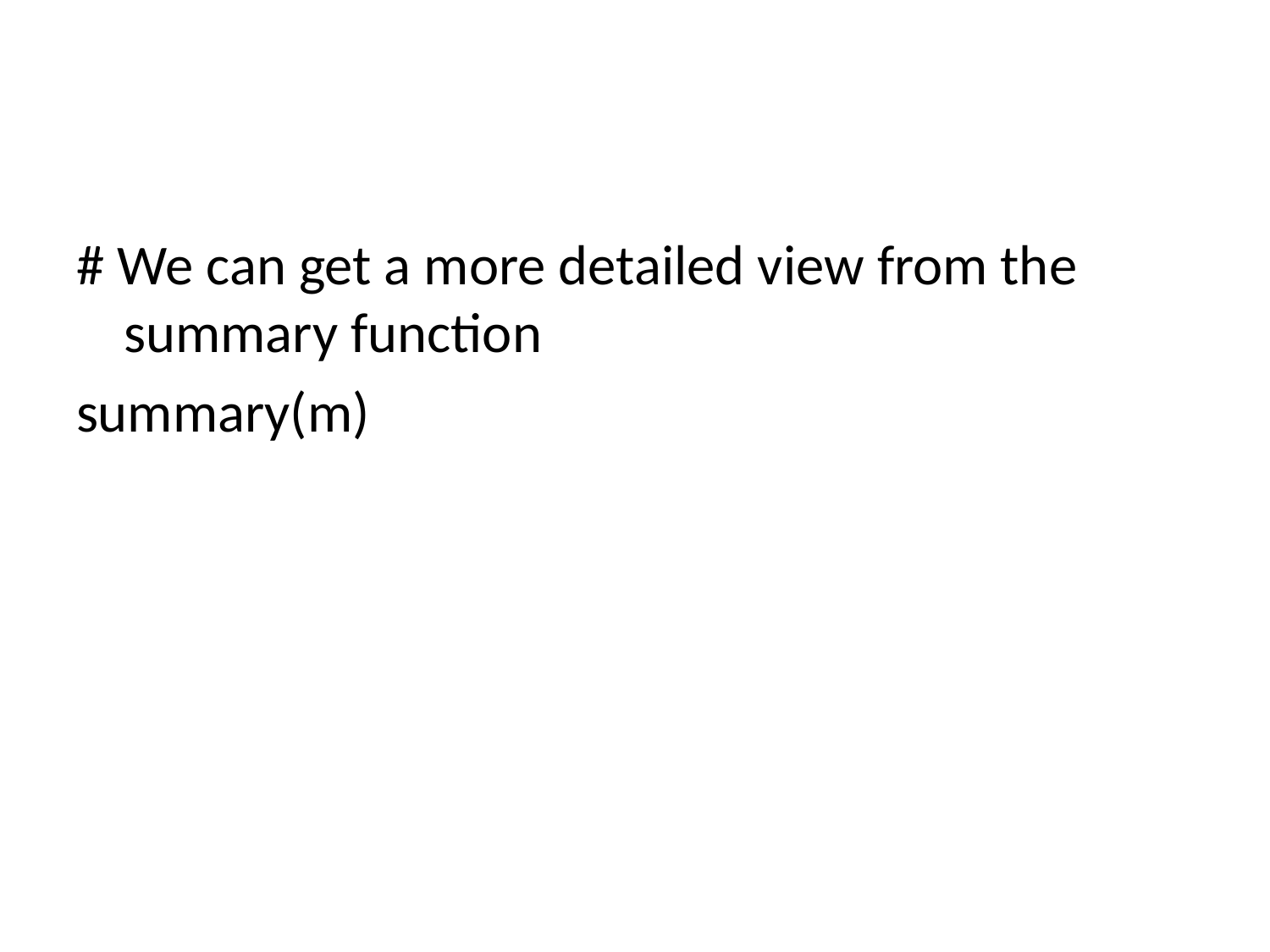

#
# We can get a more detailed view from the summary function
summary(m)